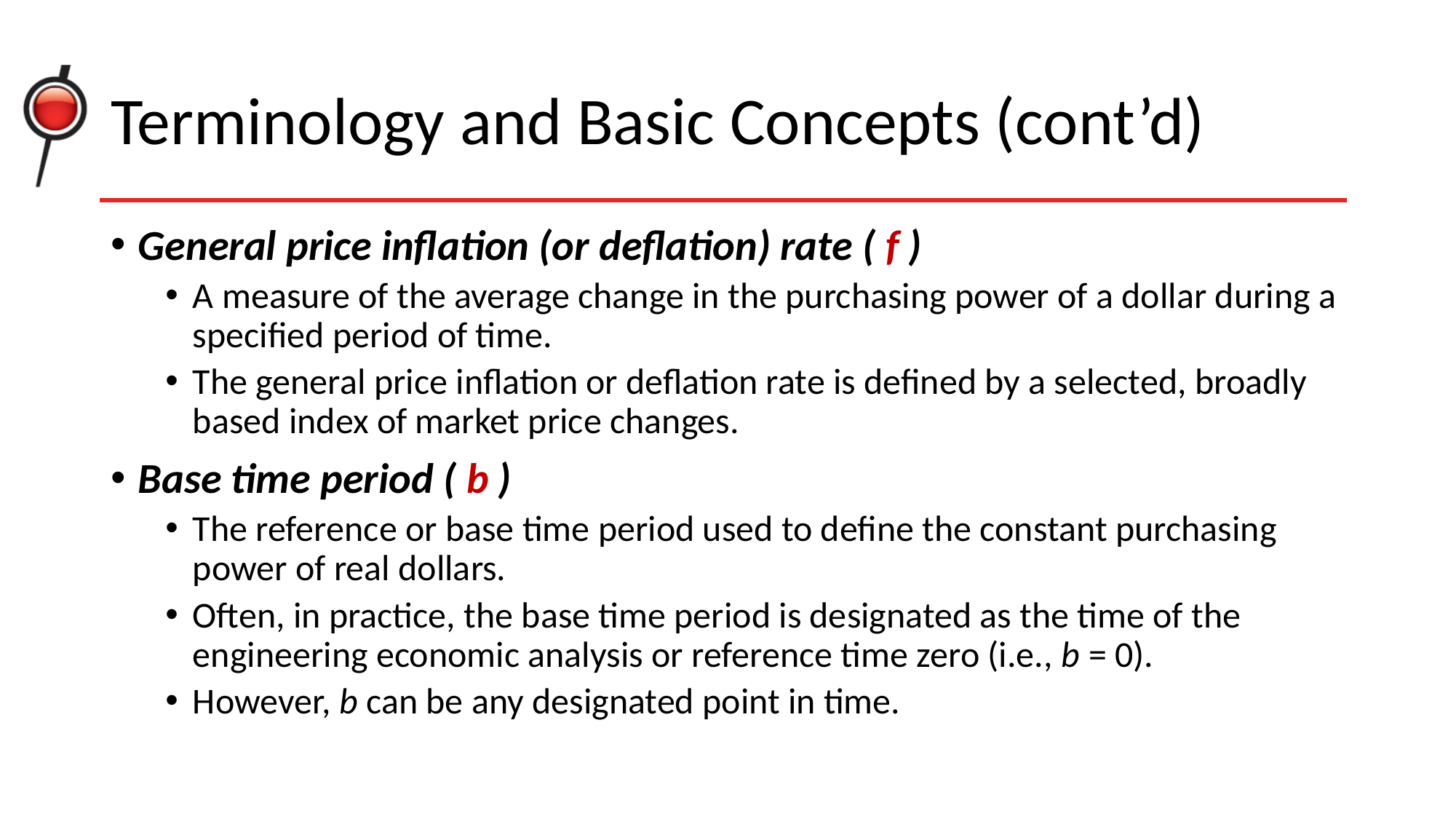

# Terminology and Basic Concepts (cont’d)
General price inflation (or deflation) rate ( f )
A measure of the average change in the purchasing power of a dollar during a specified period of time.
The general price inflation or deflation rate is defined by a selected, broadly based index of market price changes.
Base time period ( b )
The reference or base time period used to define the constant purchasing power of real dollars.
Often, in practice, the base time period is designated as the time of the engineering economic analysis or reference time zero (i.e., b = 0).
However, b can be any designated point in time.